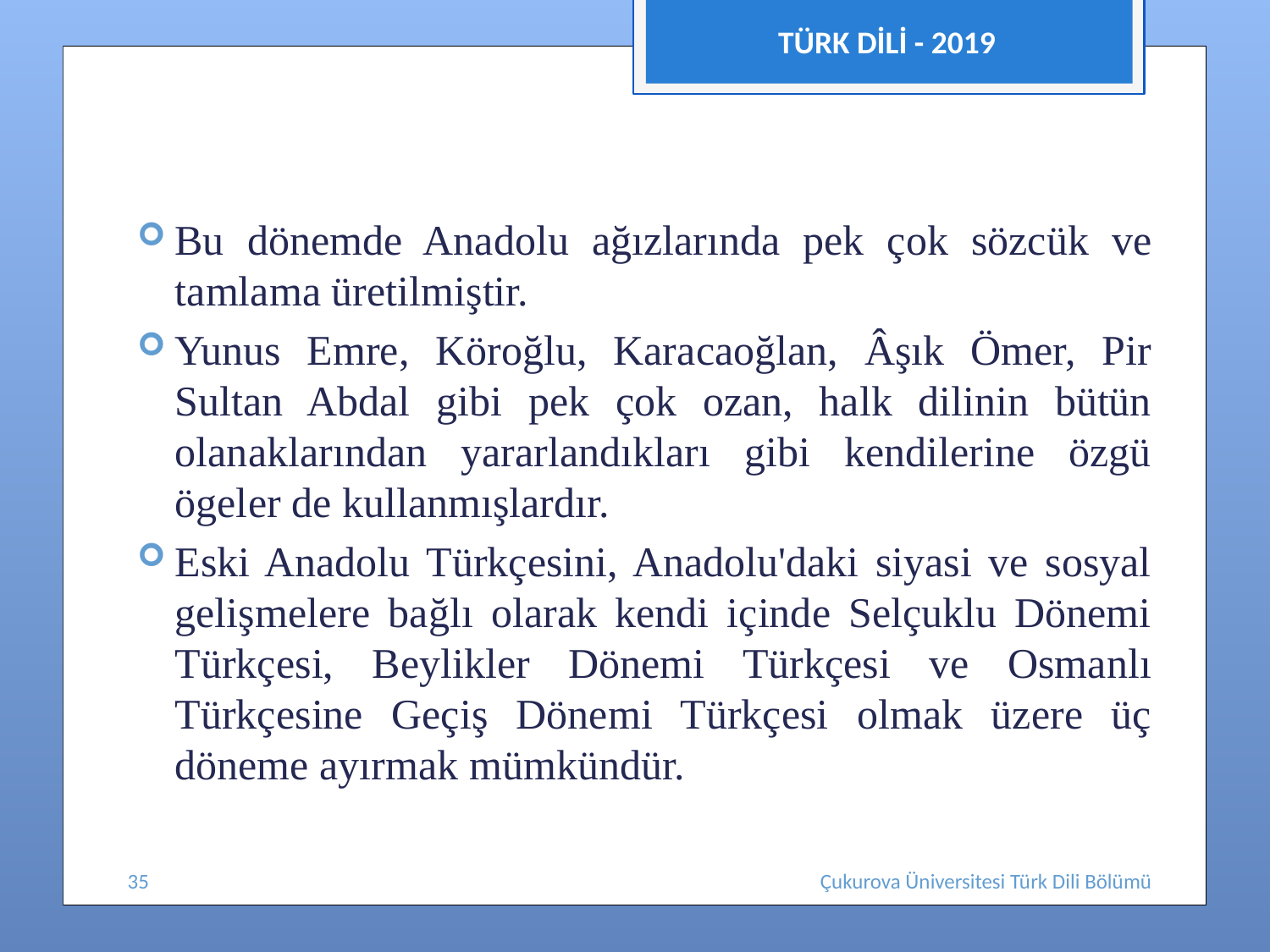

TÜRK DİLİ - 2019
#
Bu dönemde Anadolu ağızlarında pek çok sözcük ve tamlama üretilmiştir.
Yunus Emre, Köroğlu, Karacaoğlan, Âşık Ömer, Pir Sultan Abdal gibi pek çok ozan, halk dilinin bütün olanaklarından yararlandıkları gibi kendilerine özgü ögeler de kullanmışlardır.
Eski Anadolu Türkçesini, Anadolu'daki siyasi ve sosyal gelişmelere bağlı olarak kendi içinde Selçuklu Dönemi Türkçesi, Beylikler Dönemi Türkçesi ve Osmanlı Türkçesine Geçiş Dönemi Türkçesi olmak üzere üç döneme ayırmak mümkündür.

35
Çukurova Üniversitesi Türk Dili Bölümü